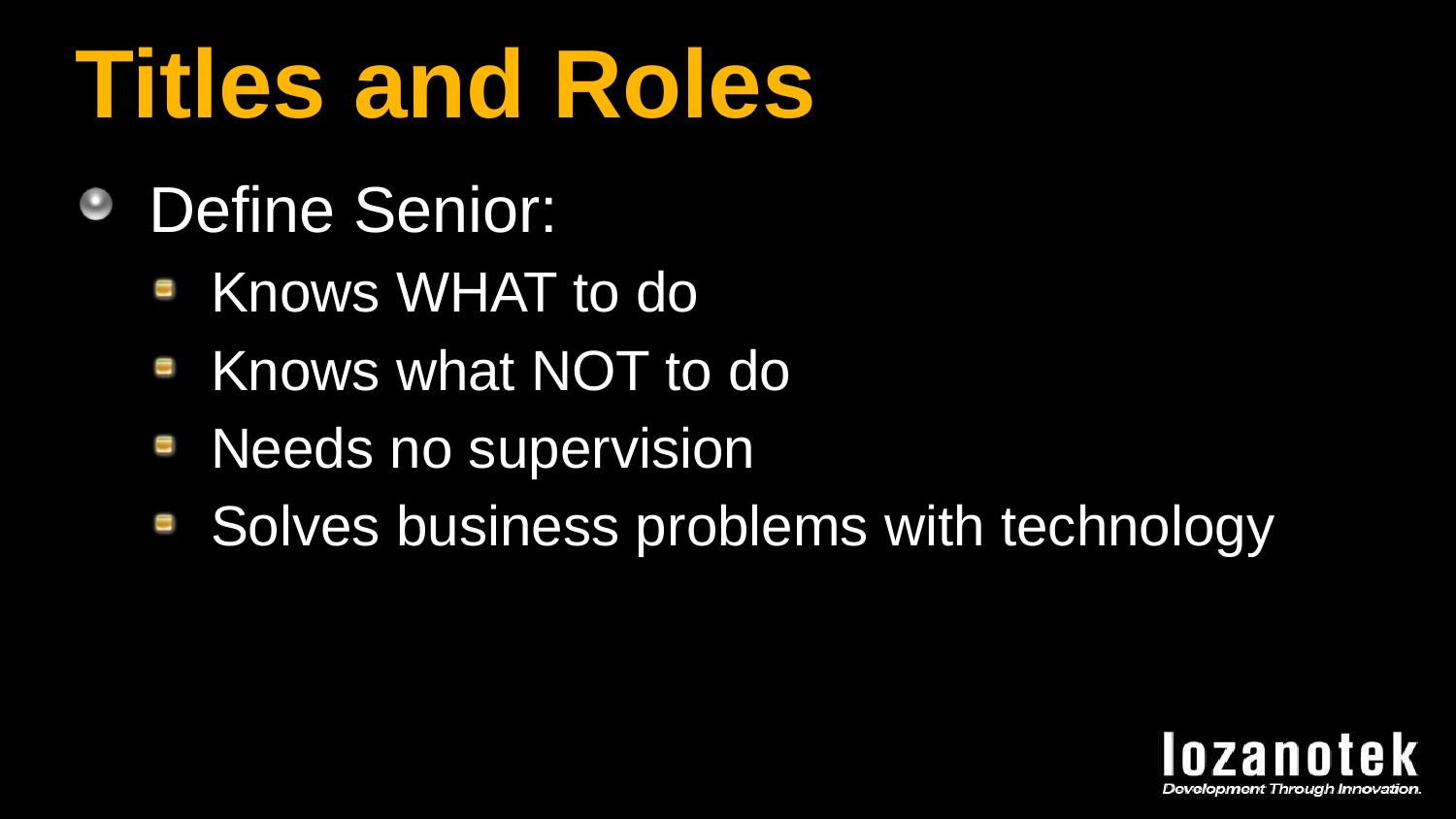

# Titles and Roles
Define Senior:
Knows WHAT to do
Knows what NOT to do
Needs no supervision
Solves business problems with technology